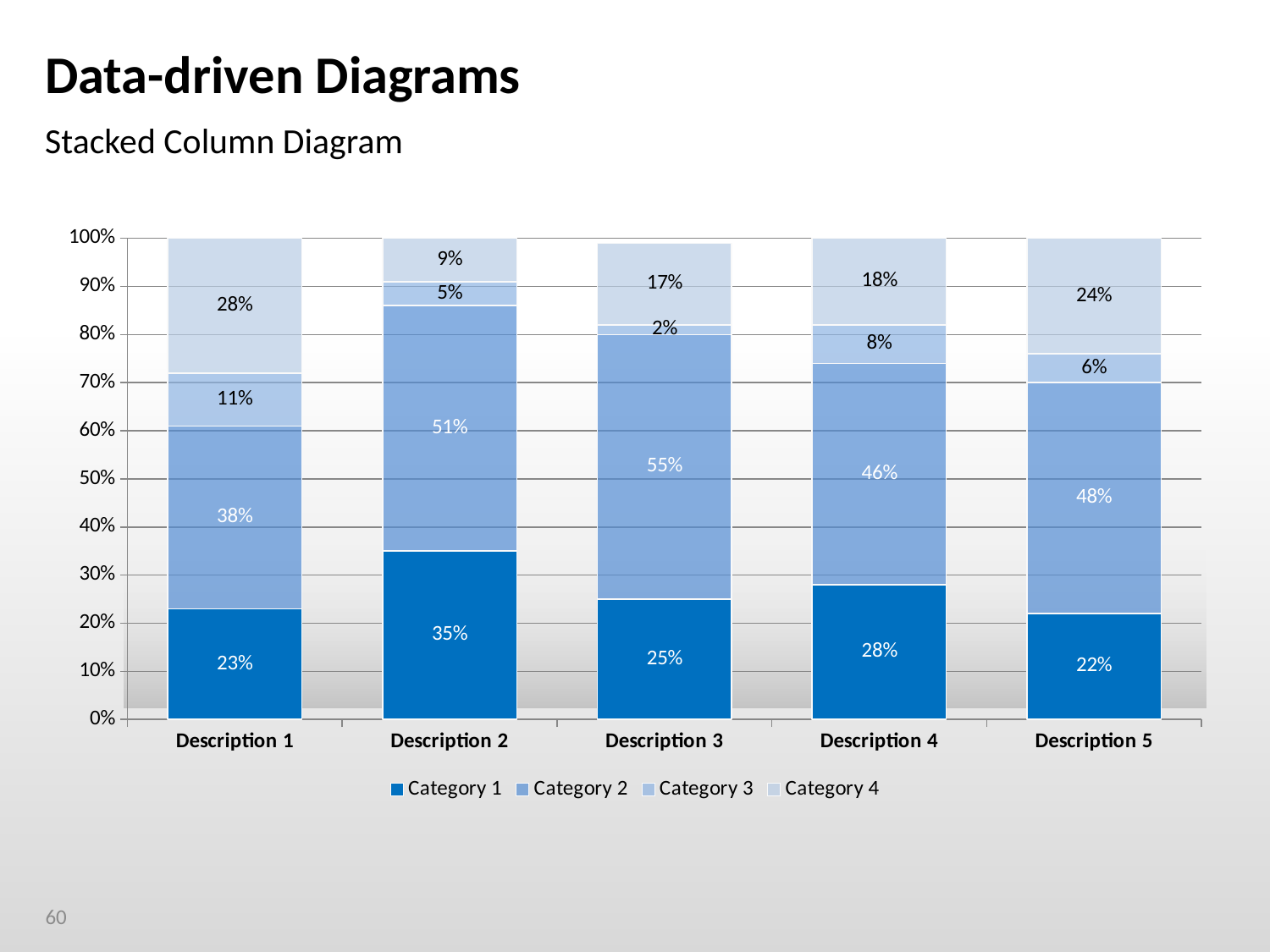

# Data-driven Diagrams
DATADRIVEN
Stacked Column Diagram

### Chart

| Category | Category 1 | Category 2 | Category 3 | Category 4 |
|---|---|---|---|---|
| Description 1 | 0.23 | 0.38000000000000056 | 0.11 | 0.2800000000000001 |
| Description 2 | 0.3500000000000003 | 0.51 | 0.05 | 0.09000000000000002 |
| Description 3 | 0.25 | 0.55 | 0.02000000000000001 | 0.17 |
| Description 4 | 0.2800000000000001 | 0.46 | 0.08000000000000004 | 0.18000000000000024 |
| Description 5 | 0.22 | 0.4800000000000003 | 0.06000000000000003 | 0.2400000000000002 |